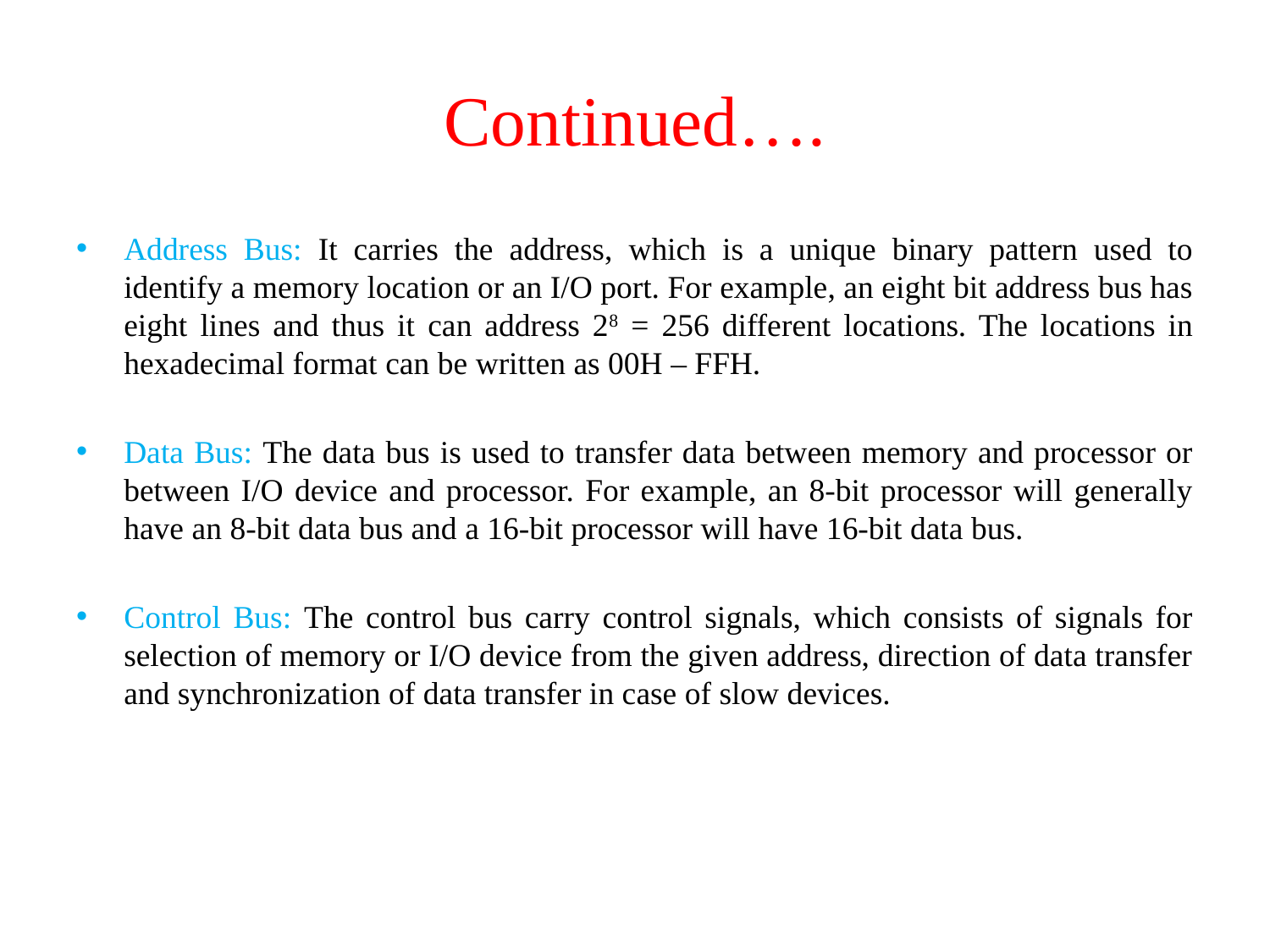

# Continued….
Address Bus: It carries the address, which is a unique binary pattern used to identify a memory location or an I/O port. For example, an eight bit address bus has eight lines and thus it can address 28 = 256 different locations. The locations in hexadecimal format can be written as 00H – FFH.

Data Bus: The data bus is used to transfer data between memory and processor or between I/O device and processor. For example, an 8-bit processor will generally have an 8-bit data bus and a 16-bit processor will have 16-bit data bus.

Control Bus: The control bus carry control signals, which consists of signals for selection of memory or I/O device from the given address, direction of data transfer and synchronization of data transfer in case of slow devices.